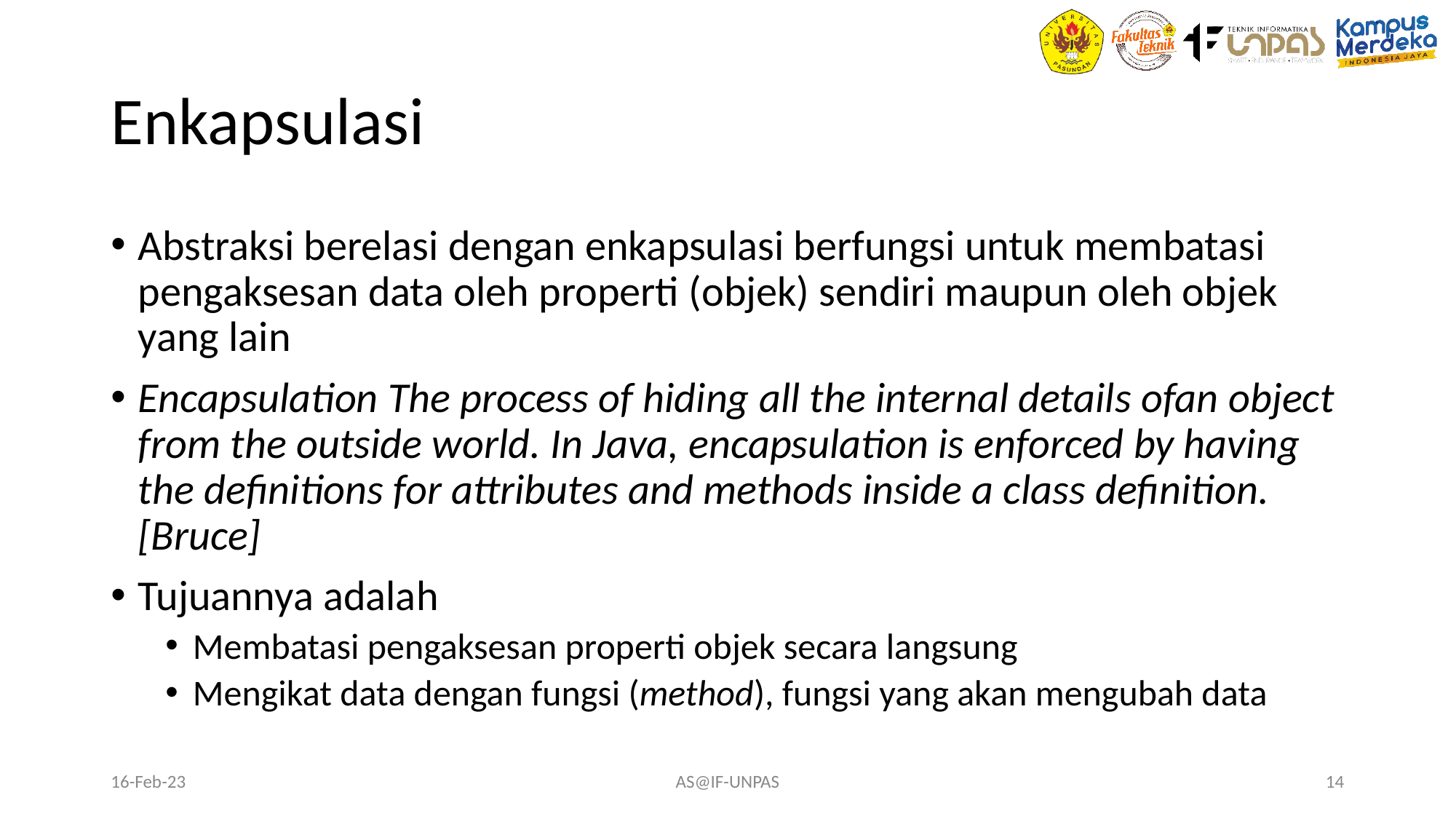

# Enkapsulasi
Abstraksi berelasi dengan enkapsulasi berfungsi untuk membatasi pengaksesan data oleh properti (objek) sendiri maupun oleh objek yang lain
Encapsulation The process of hiding all the internal details ofan object from the outside world. In Java, encapsulation is enforced by having the definitions for attributes and methods inside a class definition. [Bruce]
Tujuannya adalah
Membatasi pengaksesan properti objek secara langsung
Mengikat data dengan fungsi (method), fungsi yang akan mengubah data

16-Feb-23
AS@IF-UNPAS
14